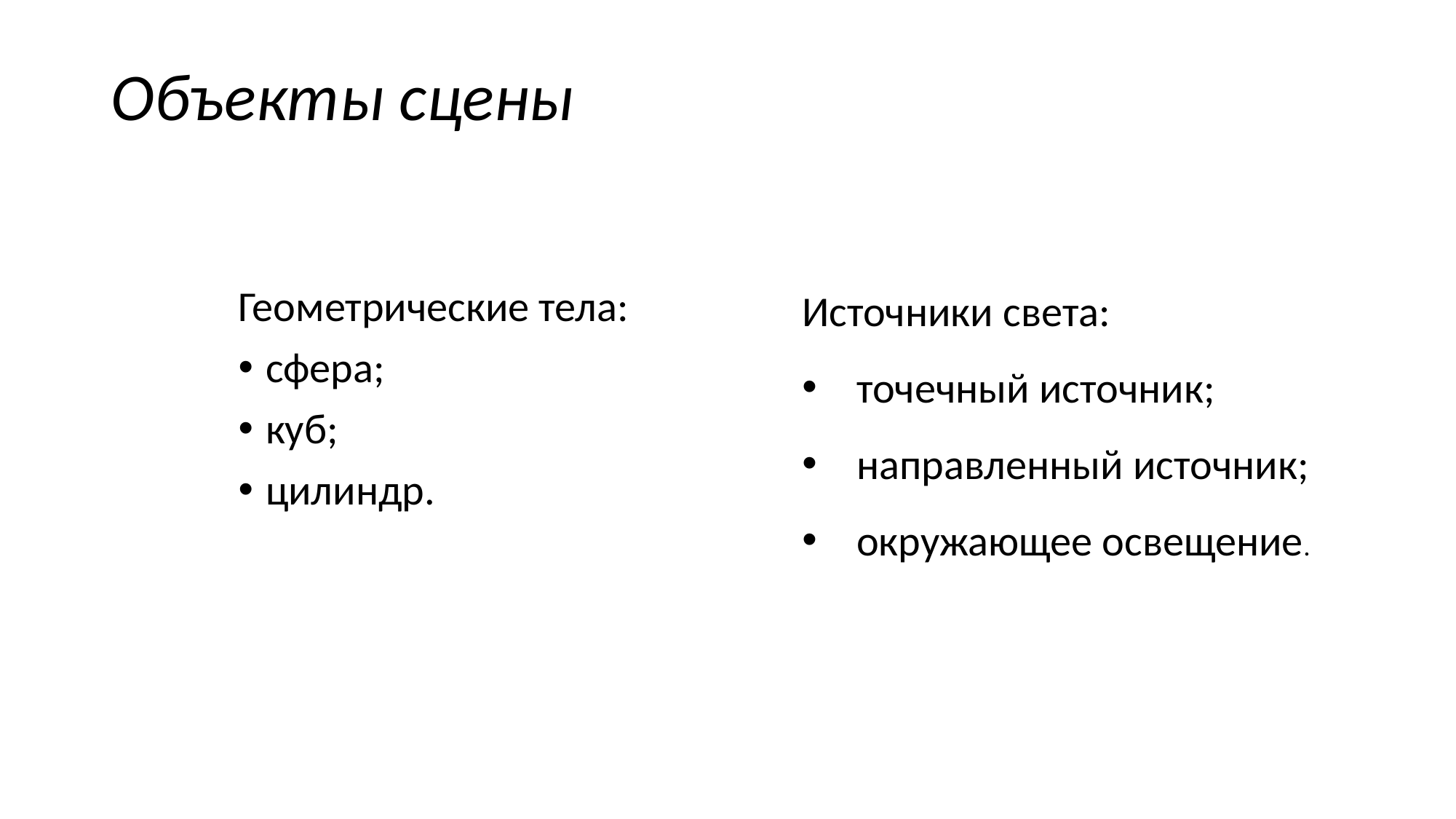

# Объекты сцены
Источники света:
точечный источник;
направленный источник;
окружающее освещение.
Геометрические тела:
сфера;
куб;
цилиндр.